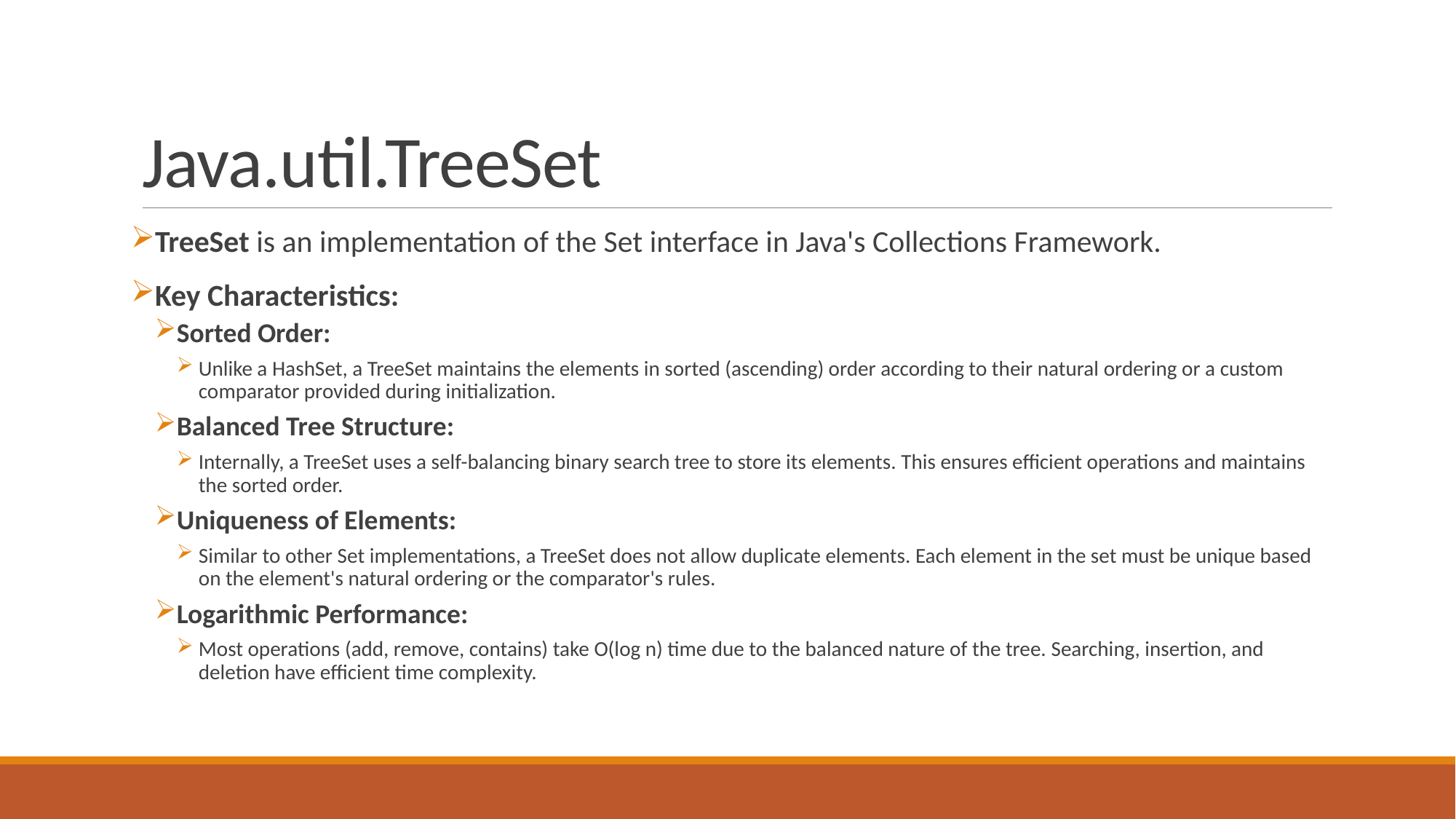

# Java.util.TreeSet
TreeSet is an implementation of the Set interface in Java's Collections Framework.
Key Characteristics:
Sorted Order:
Unlike a HashSet, a TreeSet maintains the elements in sorted (ascending) order according to their natural ordering or a custom comparator provided during initialization.
Balanced Tree Structure:
Internally, a TreeSet uses a self-balancing binary search tree to store its elements. This ensures efficient operations and maintains the sorted order.
Uniqueness of Elements:
Similar to other Set implementations, a TreeSet does not allow duplicate elements. Each element in the set must be unique based on the element's natural ordering or the comparator's rules.
Logarithmic Performance:
Most operations (add, remove, contains) take O(log n) time due to the balanced nature of the tree. Searching, insertion, and deletion have efficient time complexity.